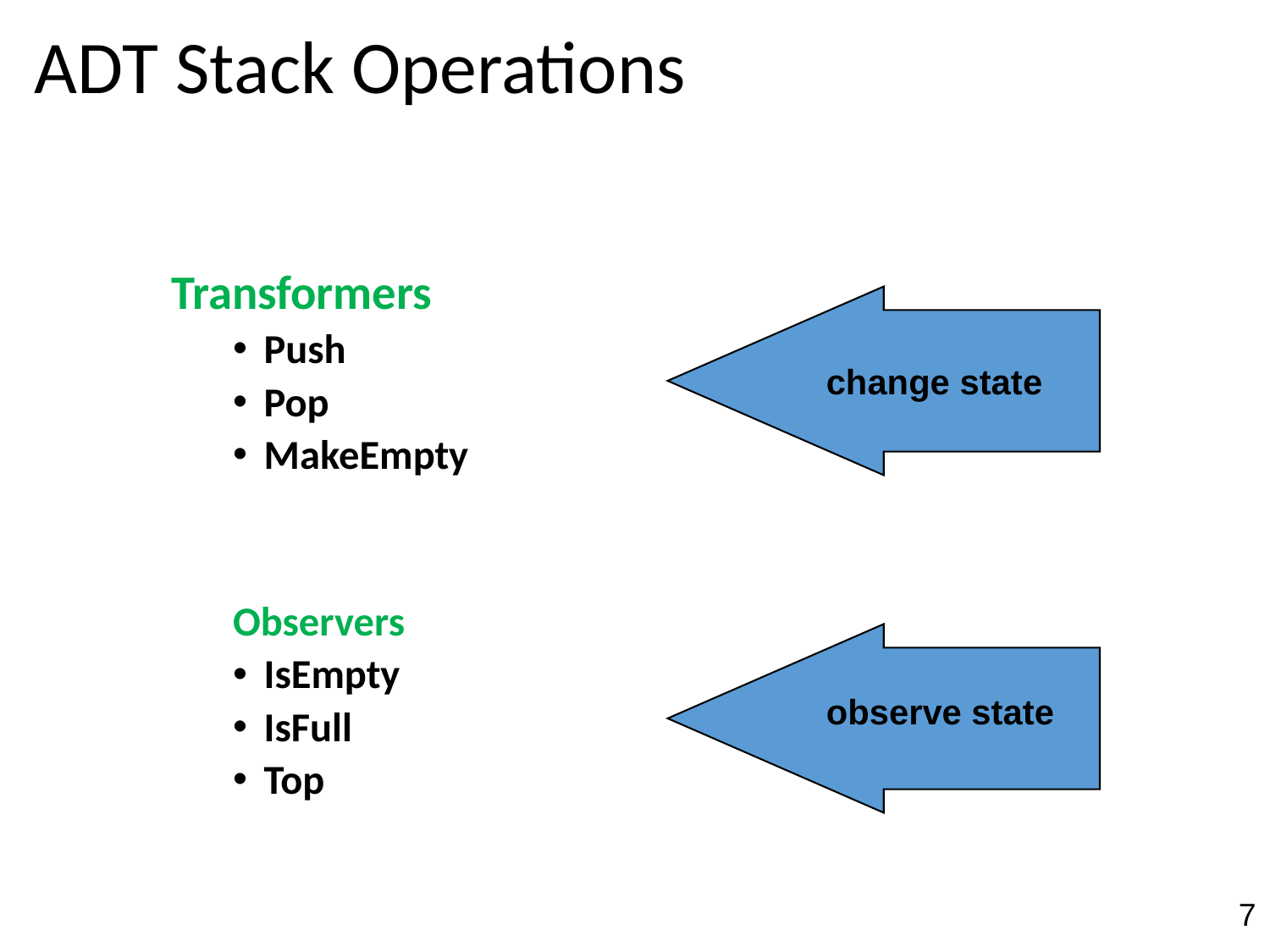

# ADT Stack Operations
Transformers
Push
Pop
MakeEmpty

Observers
IsEmpty
IsFull
Top

change state

observe state

7